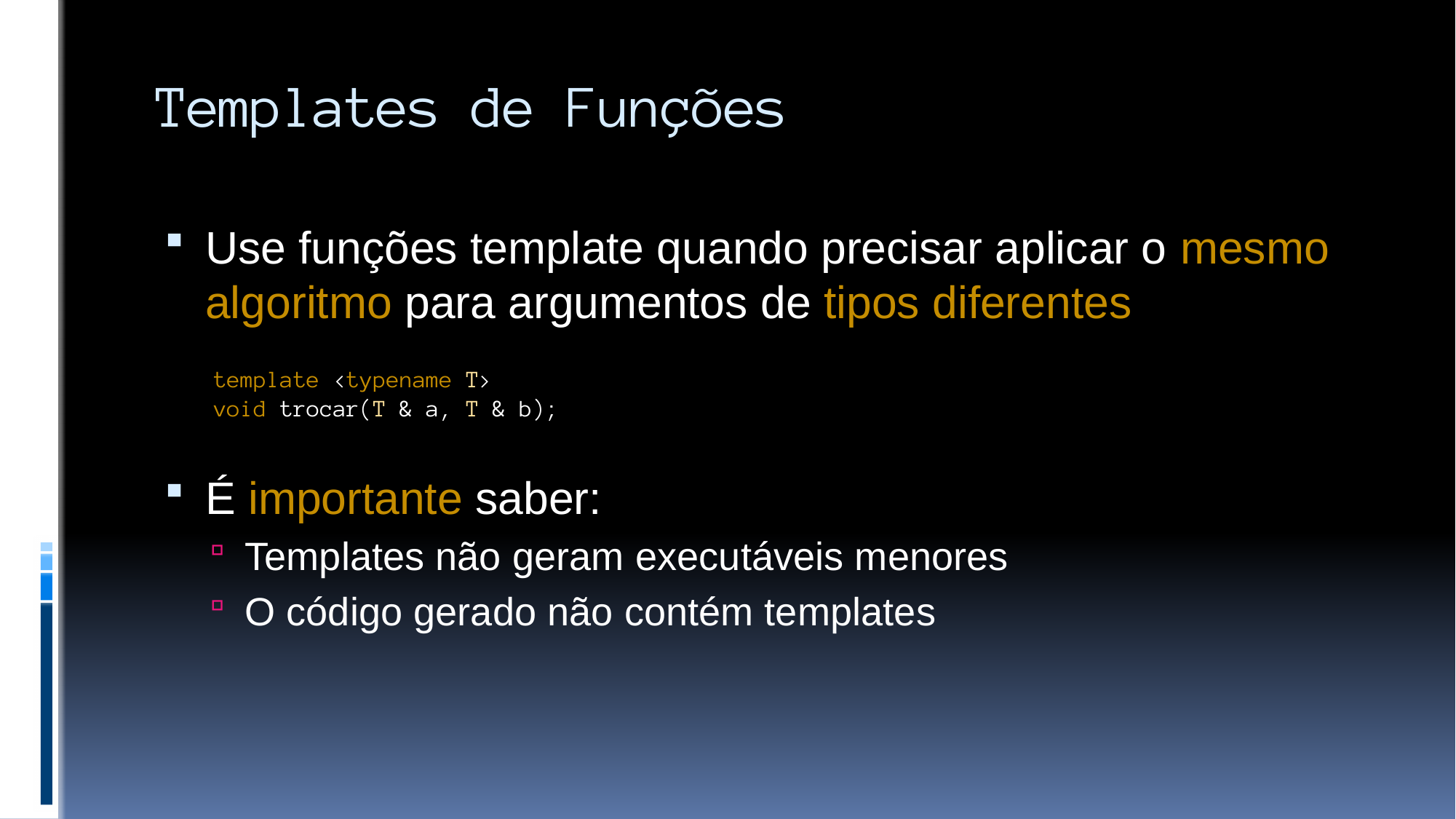

# Templates de Funções
Use funções template quando precisar aplicar o mesmo algoritmo para argumentos de tipos diferentes

É importante saber:
Templates não geram executáveis menores
O código gerado não contém templates
template <typename T>
void trocar(T & a, T & b);